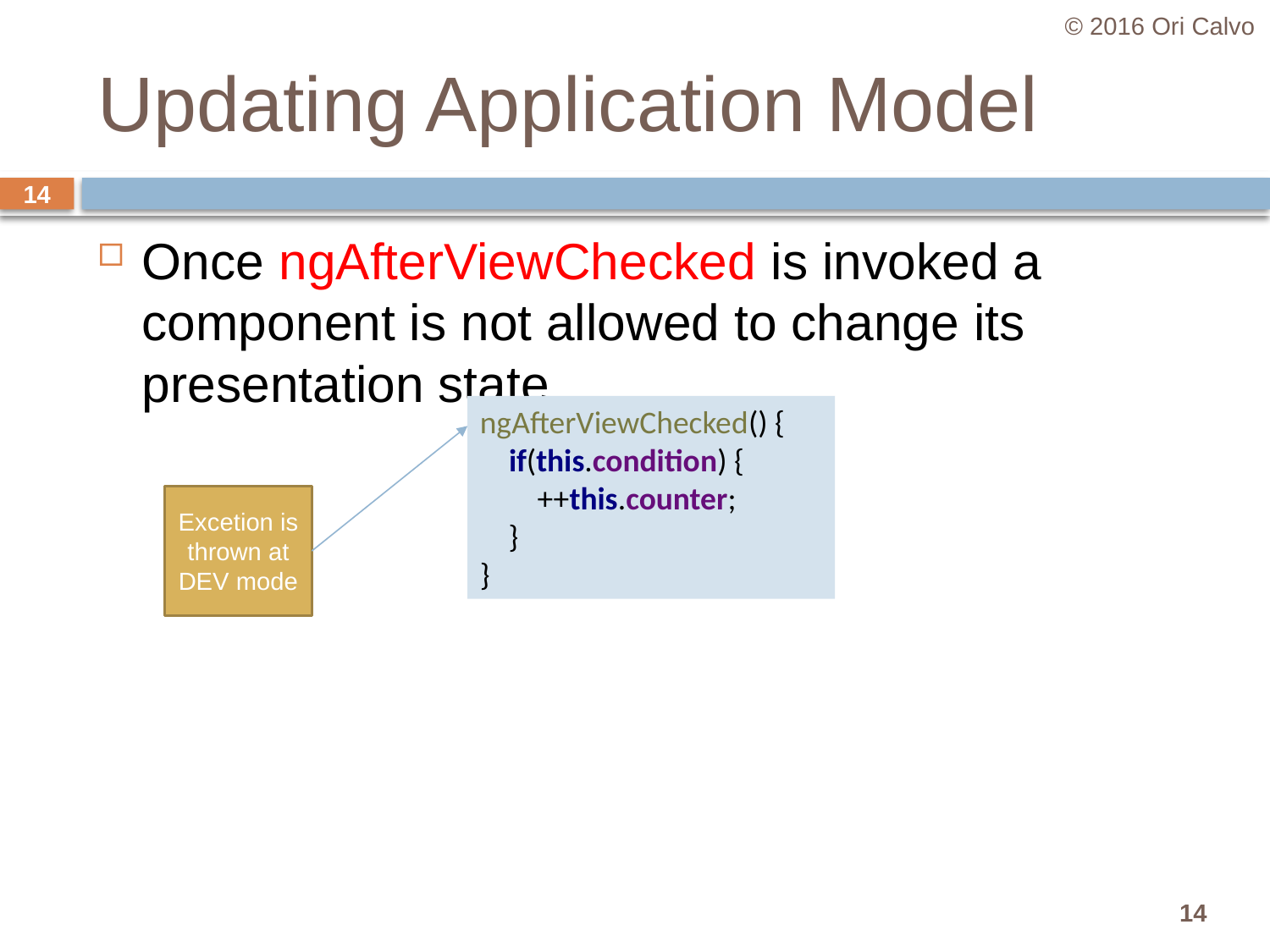

© 2016 Ori Calvo
# Updating Application Model
14
Once ngAfterViewChecked is invoked a component is not allowed to change its presentation state
ngAfterViewChecked() {
    if(this.condition) {
        ++this.counter;
    }
}
Excetion is thrown at DEV mode